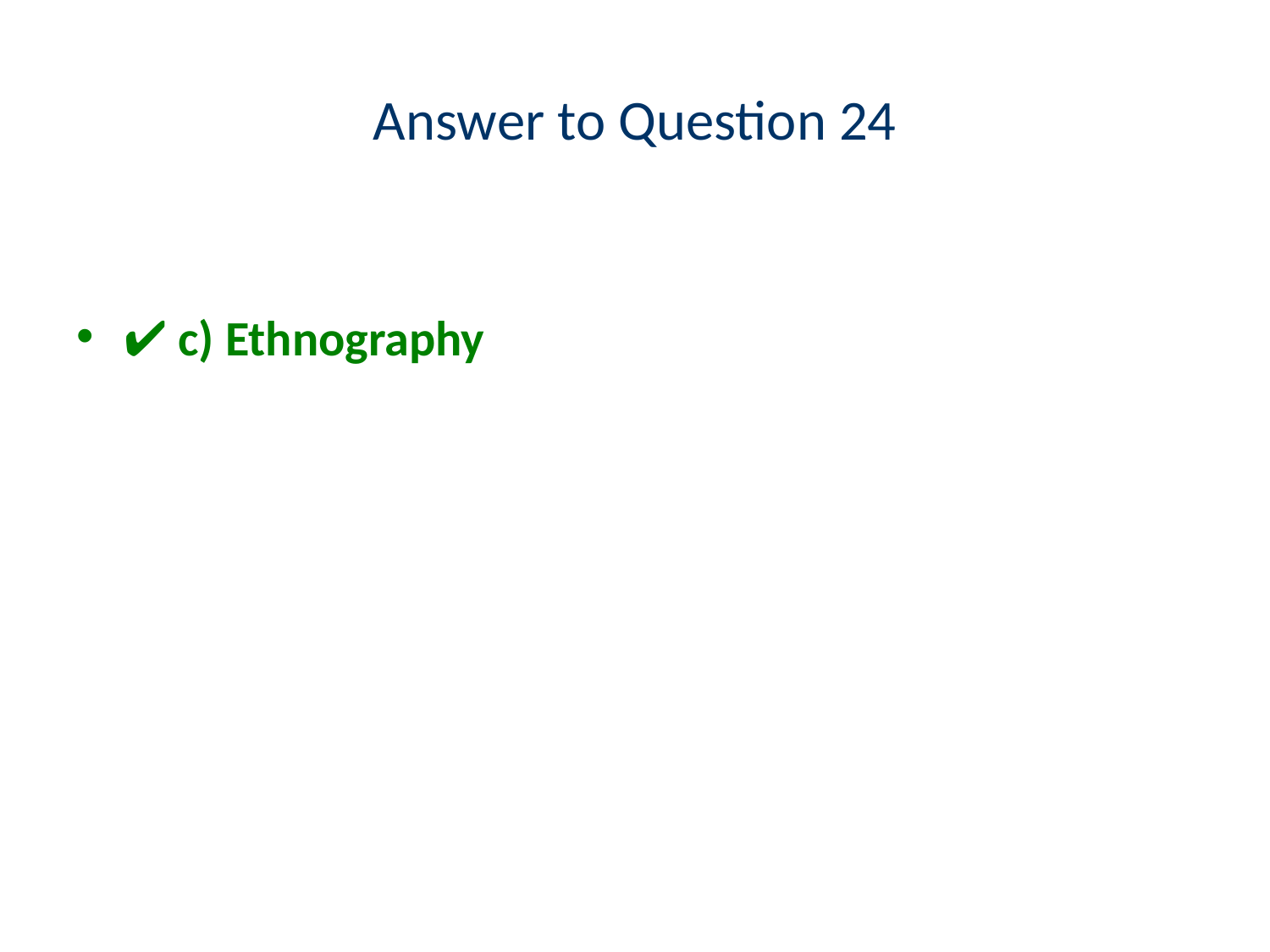

# Answer to Question 24

✔️ c) Ethnography